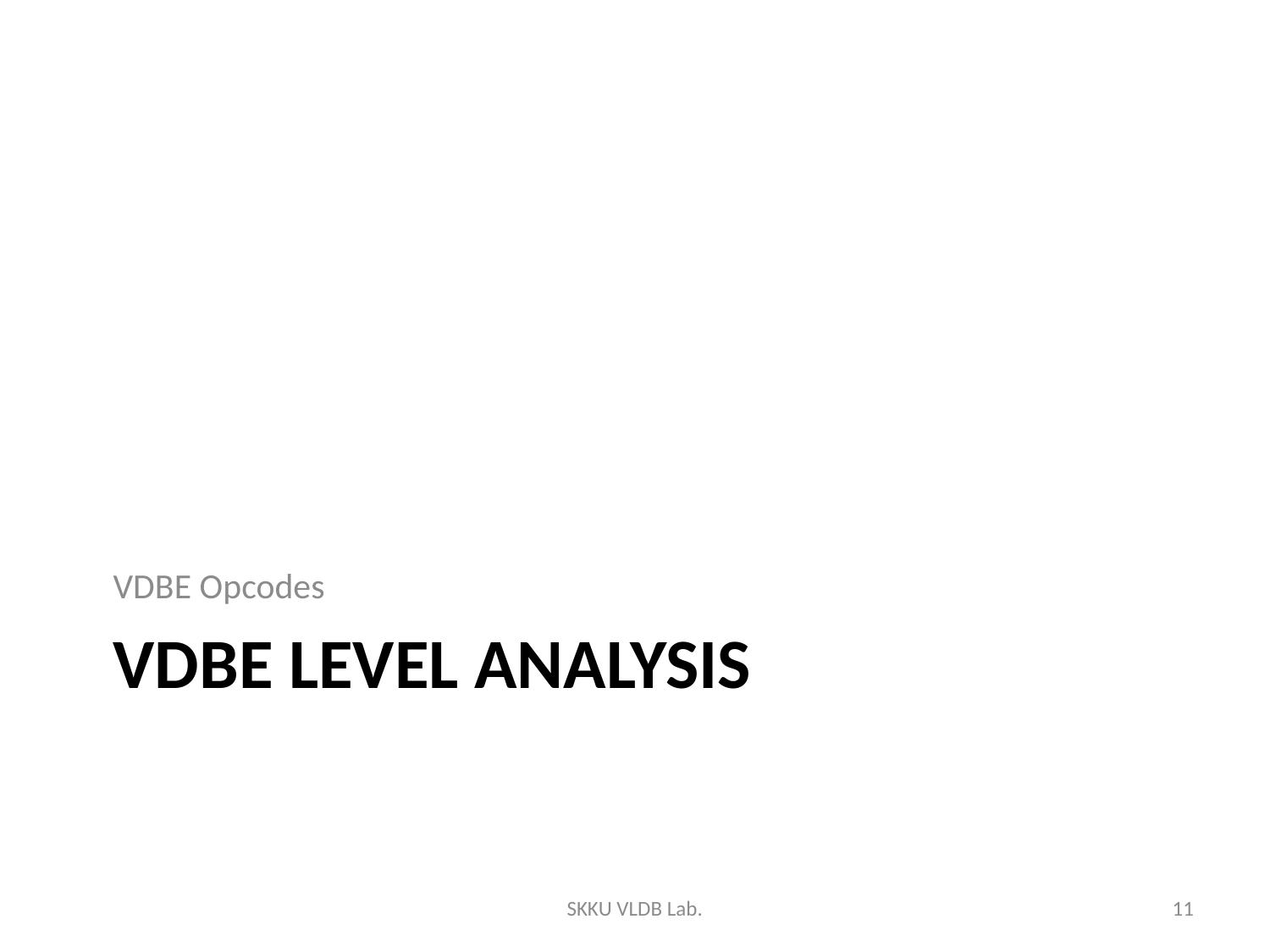

VDBE Opcodes
# VDBE level analysis
SKKU VLDB Lab.
11